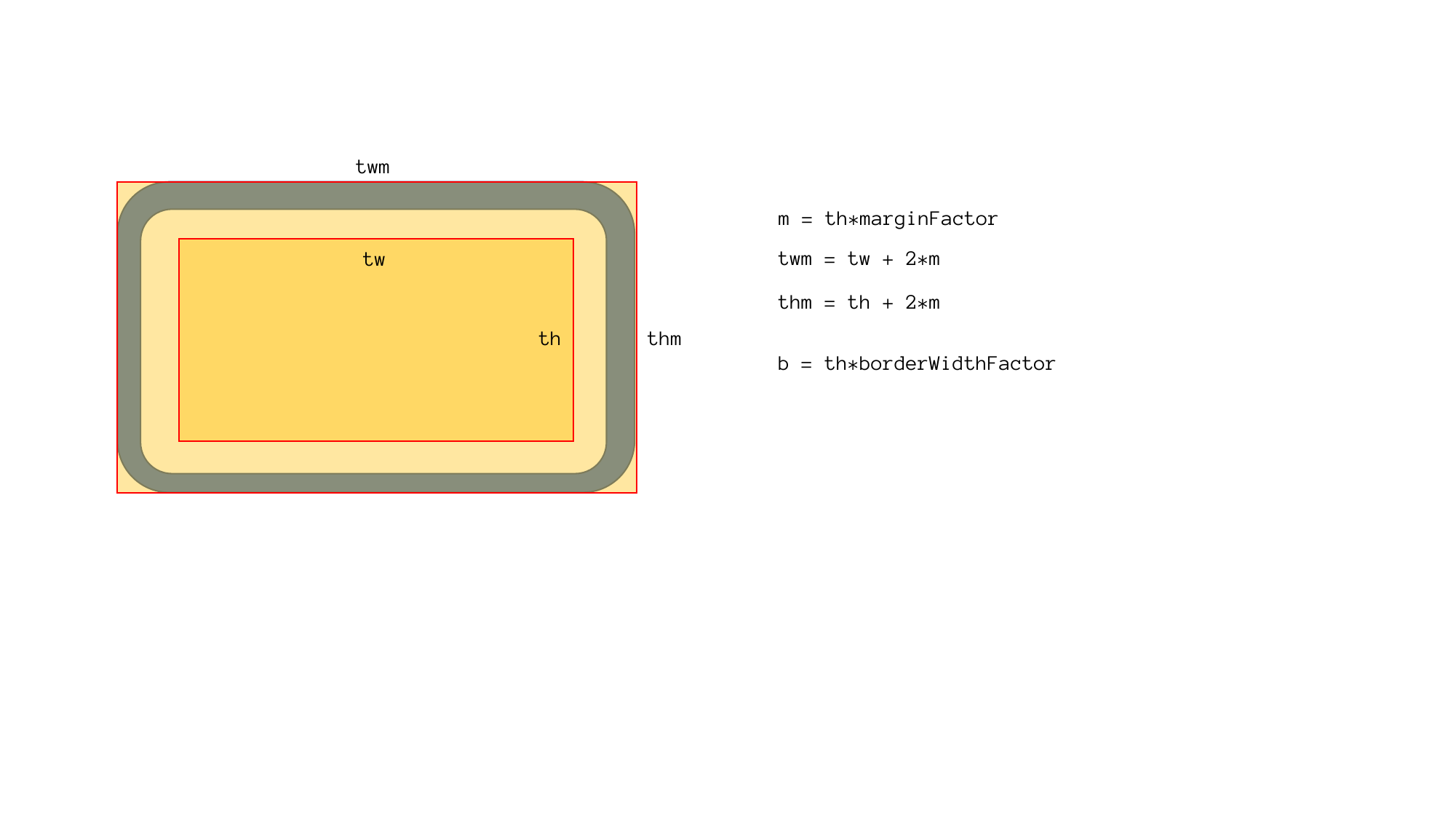

twm

m = th*marginFactor
twm = tw + 2*m
tw
thm = th + 2*m
th
thm
b = th*borderWidthFactor